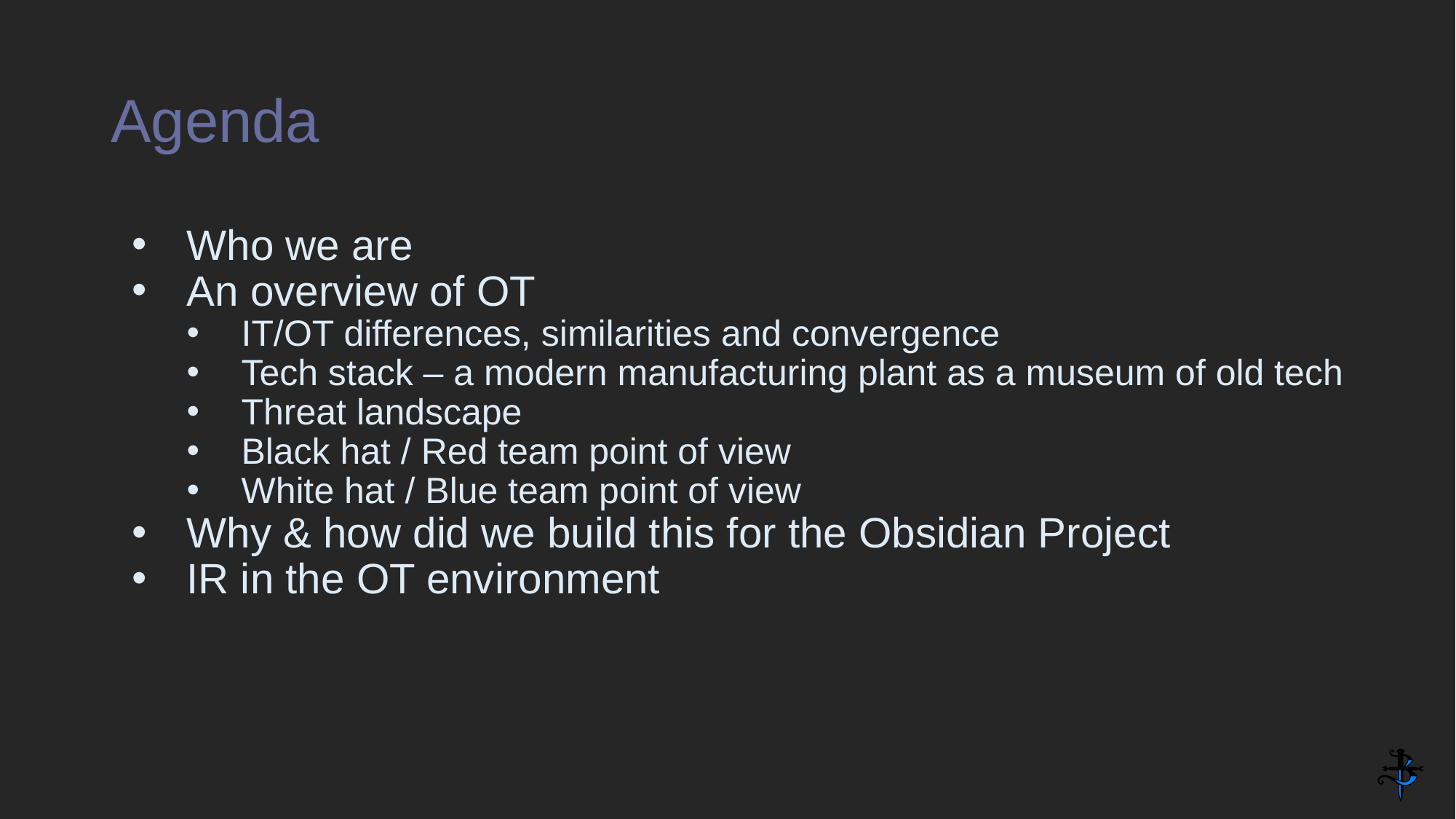

# Agenda
Who we are
An overview of OT
IT/OT differences, similarities and convergence
Tech stack – a modern manufacturing plant as a museum of old tech
Threat landscape
Black hat / Red team point of view
White hat / Blue team point of view
Why & how did we build this for the Obsidian Project
IR in the OT environment